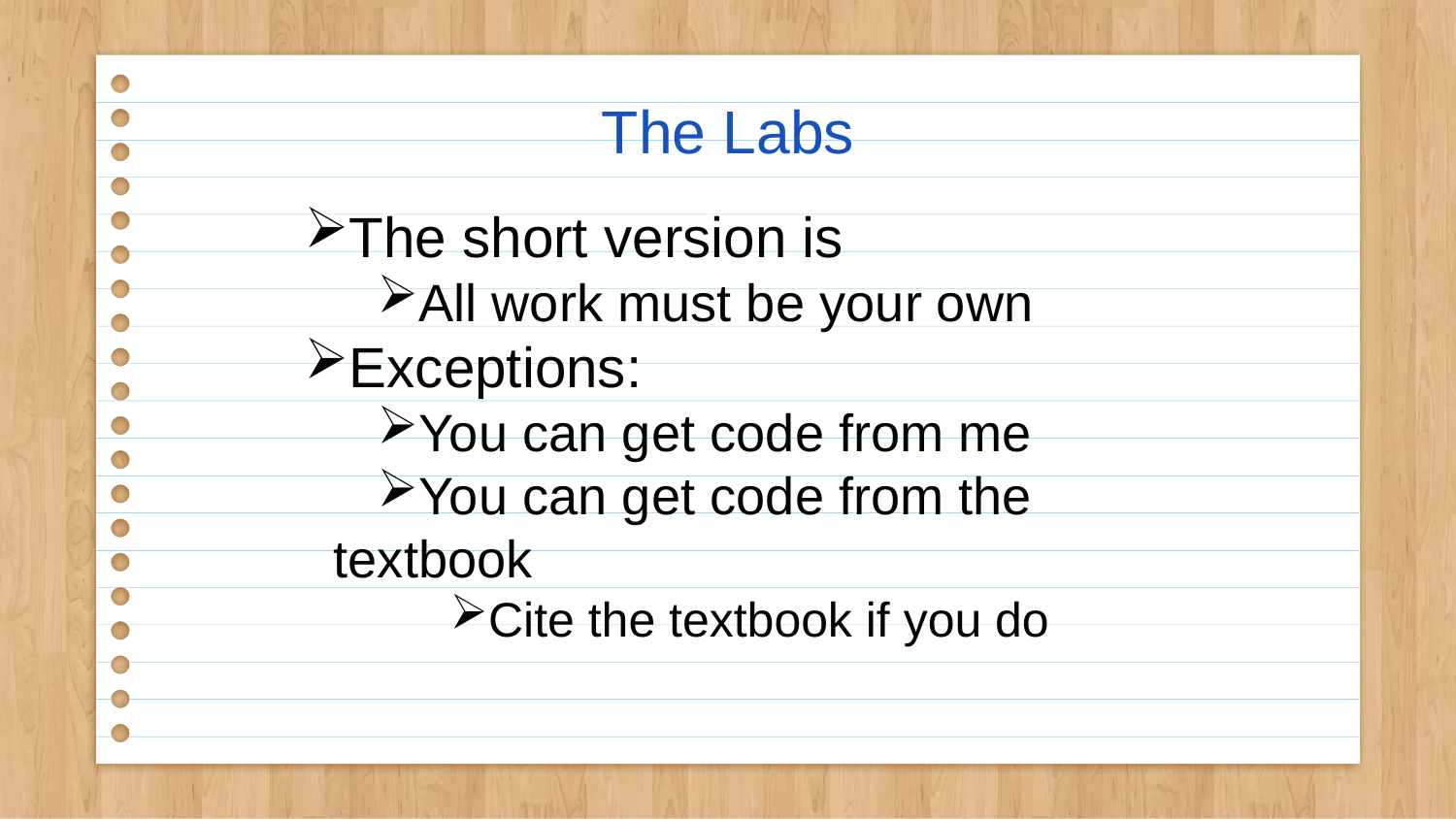

# The Labs
The short version is
All work must be your own
Exceptions:
You can get code from me
You can get code from the textbook
Cite the textbook if you do